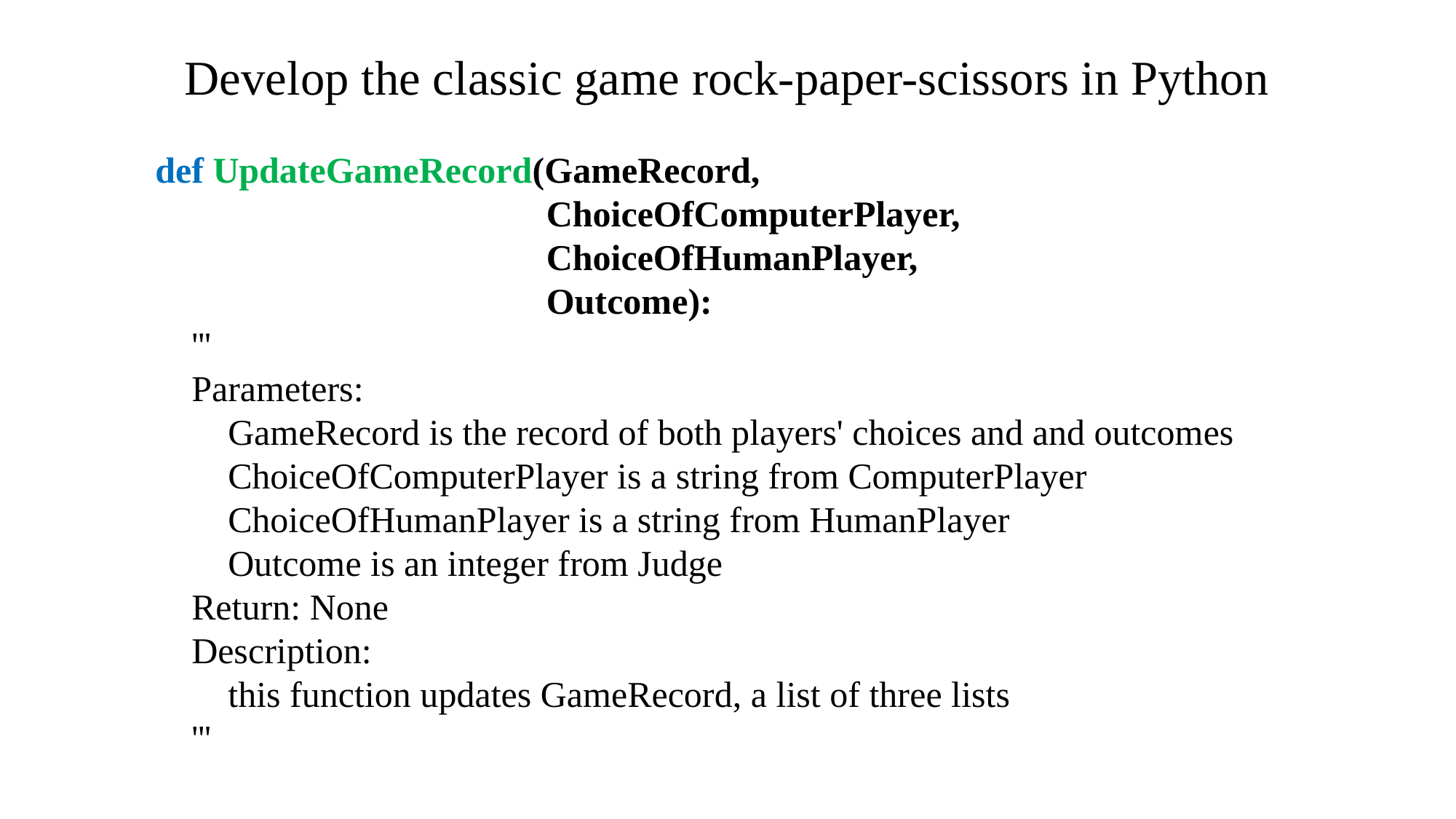

# Develop the classic game rock-paper-scissors in Python
def UpdateGameRecord(GameRecord,
                                           ChoiceOfComputerPlayer,
                                           ChoiceOfHumanPlayer,
                                           Outcome):
    '''
    Parameters:
        GameRecord is the record of both players' choices and and outcomes
        ChoiceOfComputerPlayer is a string from ComputerPlayer
        ChoiceOfHumanPlayer is a string from HumanPlayer
        Outcome is an integer from Judge
    Return: None
    Description:
        this function updates GameRecord, a list of three lists
    '''